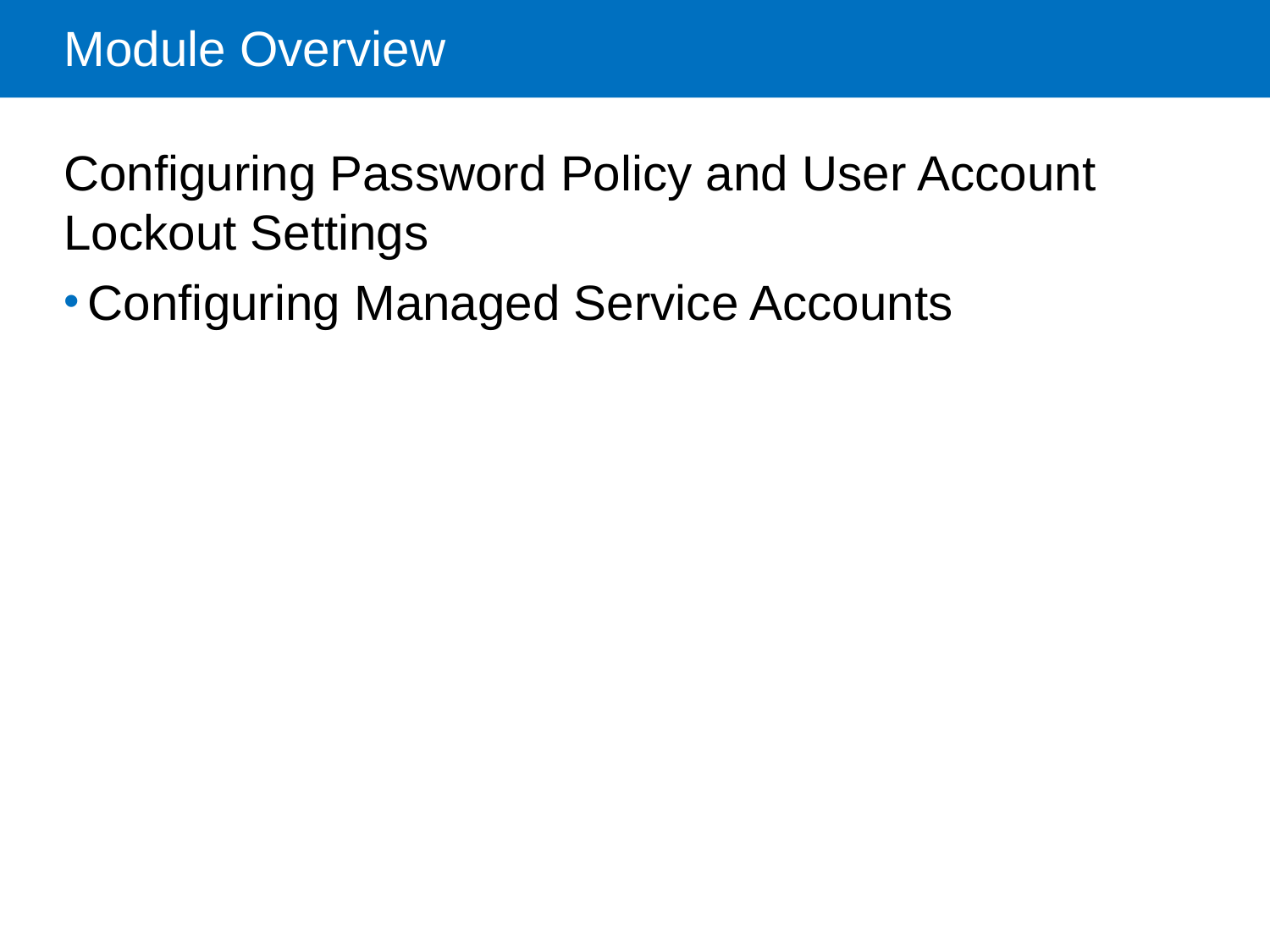

# Module Overview
Configuring Password Policy and User Account Lockout Settings
Configuring Managed Service Accounts